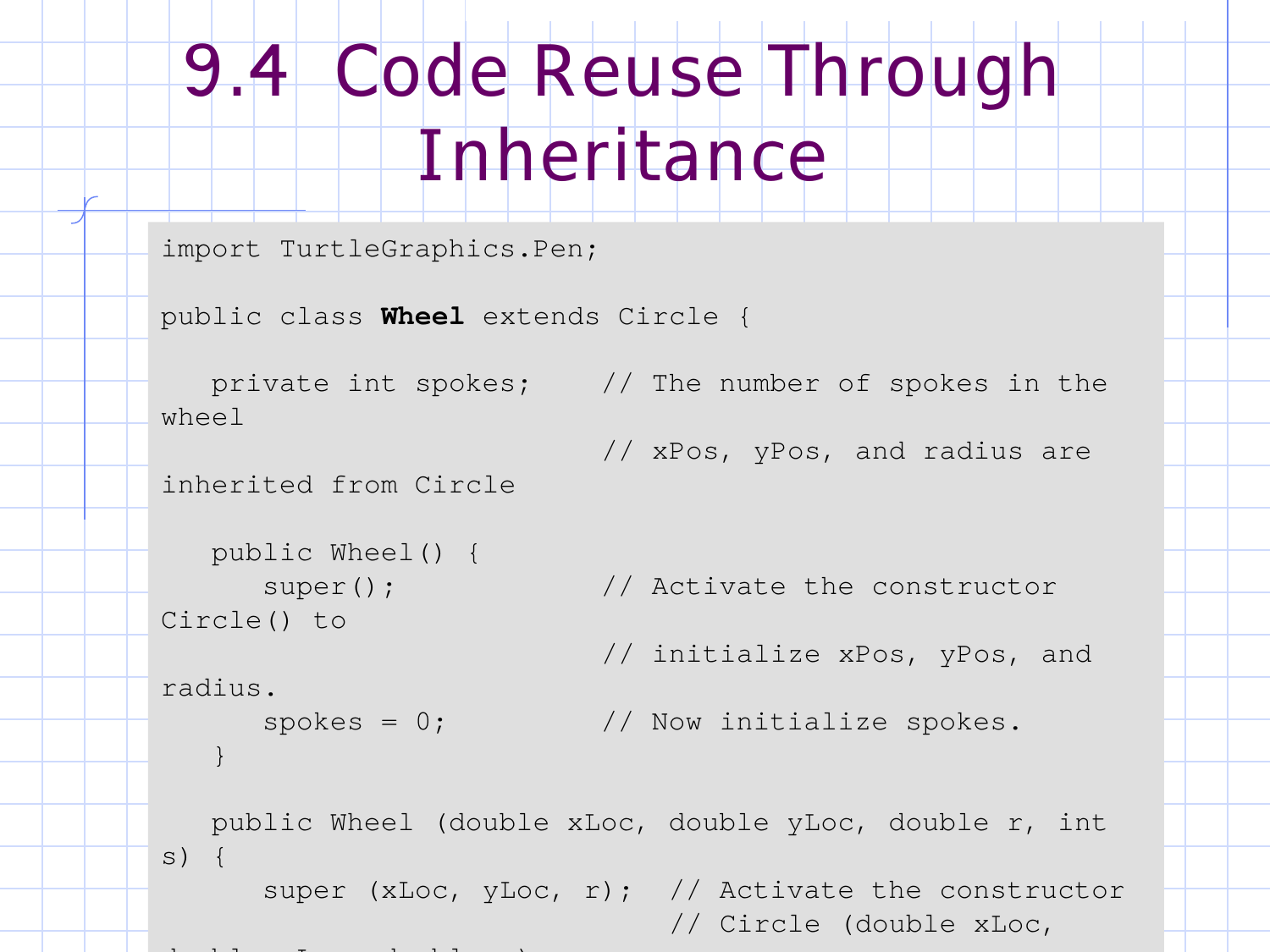

# 9.4  Code Reuse Through Inheritance
import TurtleGraphics.Pen;

public class Wheel extends Circle {

   private int spokes;    // The number of spokes in the wheel
                          // xPos, yPos, and radius are inherited from Circle

   public Wheel() {
      super();            // Activate the constructor Circle() to
                          // initialize xPos, yPos, and radius.
      spokes = 0;         // Now initialize spokes.
   }

   public Wheel (double xLoc, double yLoc, double r, int s) {
      super (xLoc, yLoc, r);  // Activate the constructor
                              // Circle (double xLoc, double yLoc, double r)
                              // to initialize xPos, yPos, and radius.
      spokes = s;             // Now initialize spokes.
   }